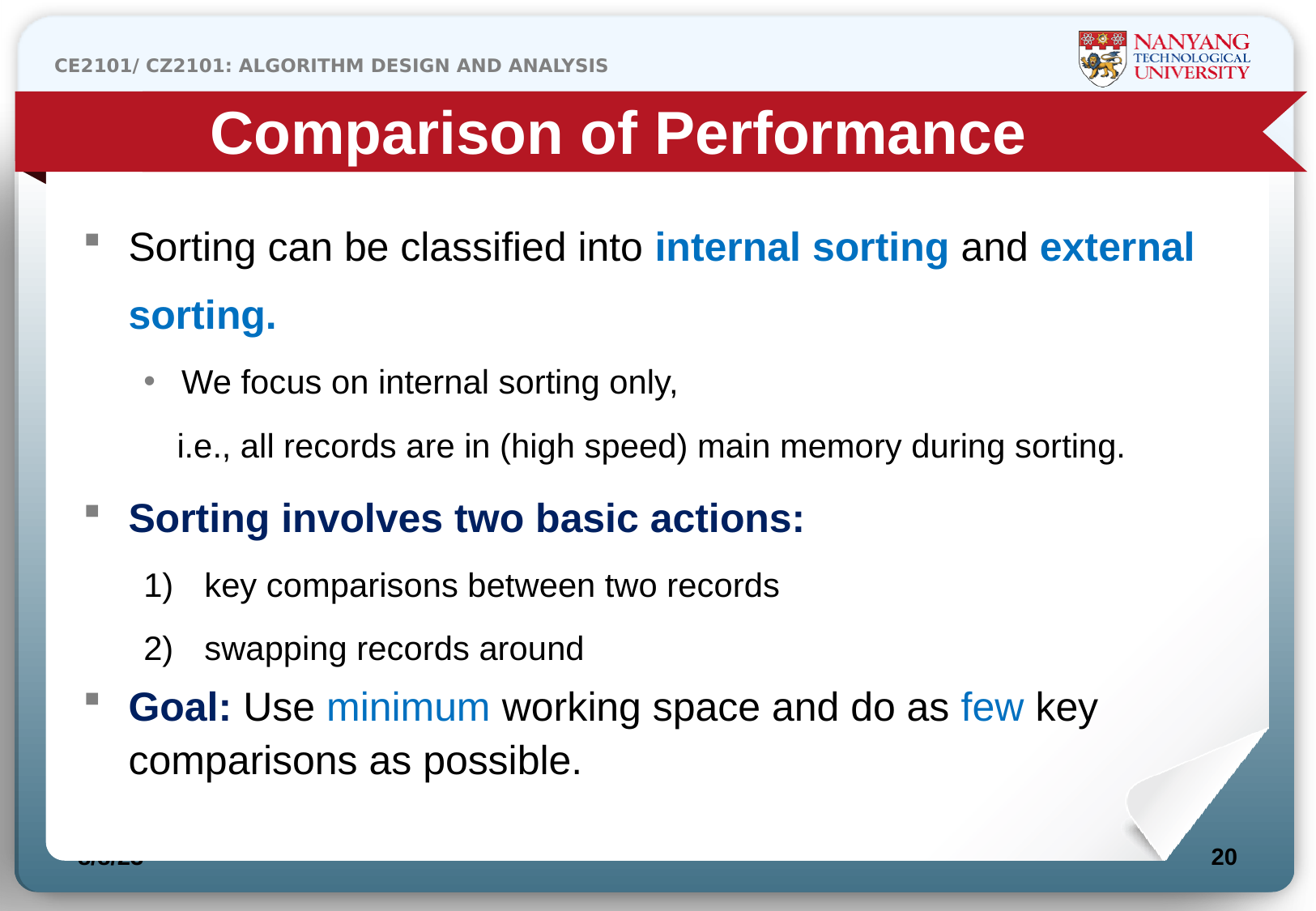

Comparison of Performance
Sorting can be classified into internal sorting and external sorting.
We focus on internal sorting only,
i.e., all records are in (high speed) main memory during sorting.
Sorting involves two basic actions:
key comparisons between two records
swapping records around
Goal: Use minimum working space and do as few key comparisons as possible.